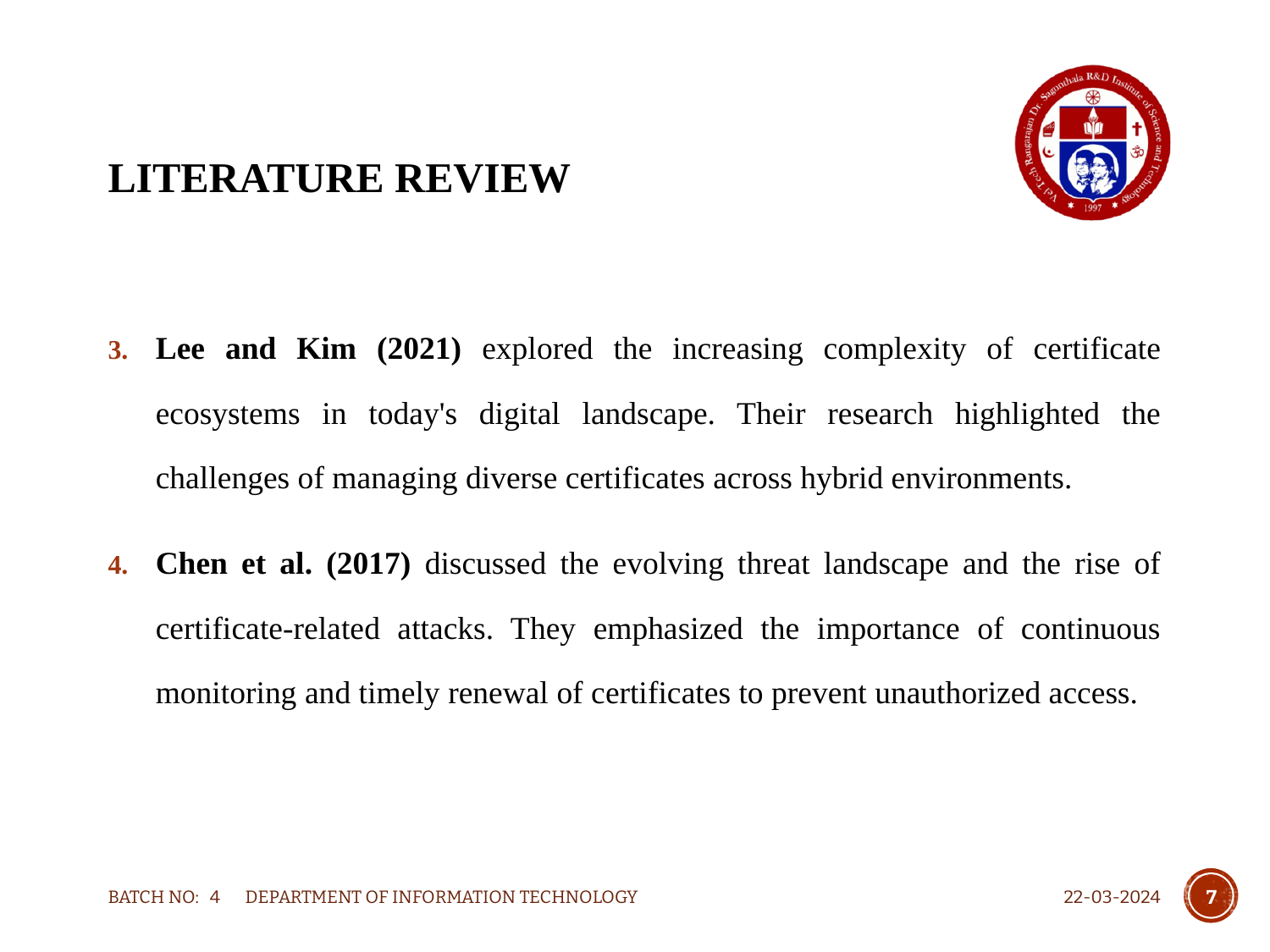

# LITERATURE REVIEW
Lee and Kim (2021) explored the increasing complexity of certificate ecosystems in today's digital landscape. Their research highlighted the challenges of managing diverse certificates across hybrid environments.
Chen et al. (2017) discussed the evolving threat landscape and the rise of certificate-related attacks. They emphasized the importance of continuous monitoring and timely renewal of certificates to prevent unauthorized access.
BATCH NO:   4       DEPARTMENT OF INFORMATION TECHNOLOGY
22-03-2024
7